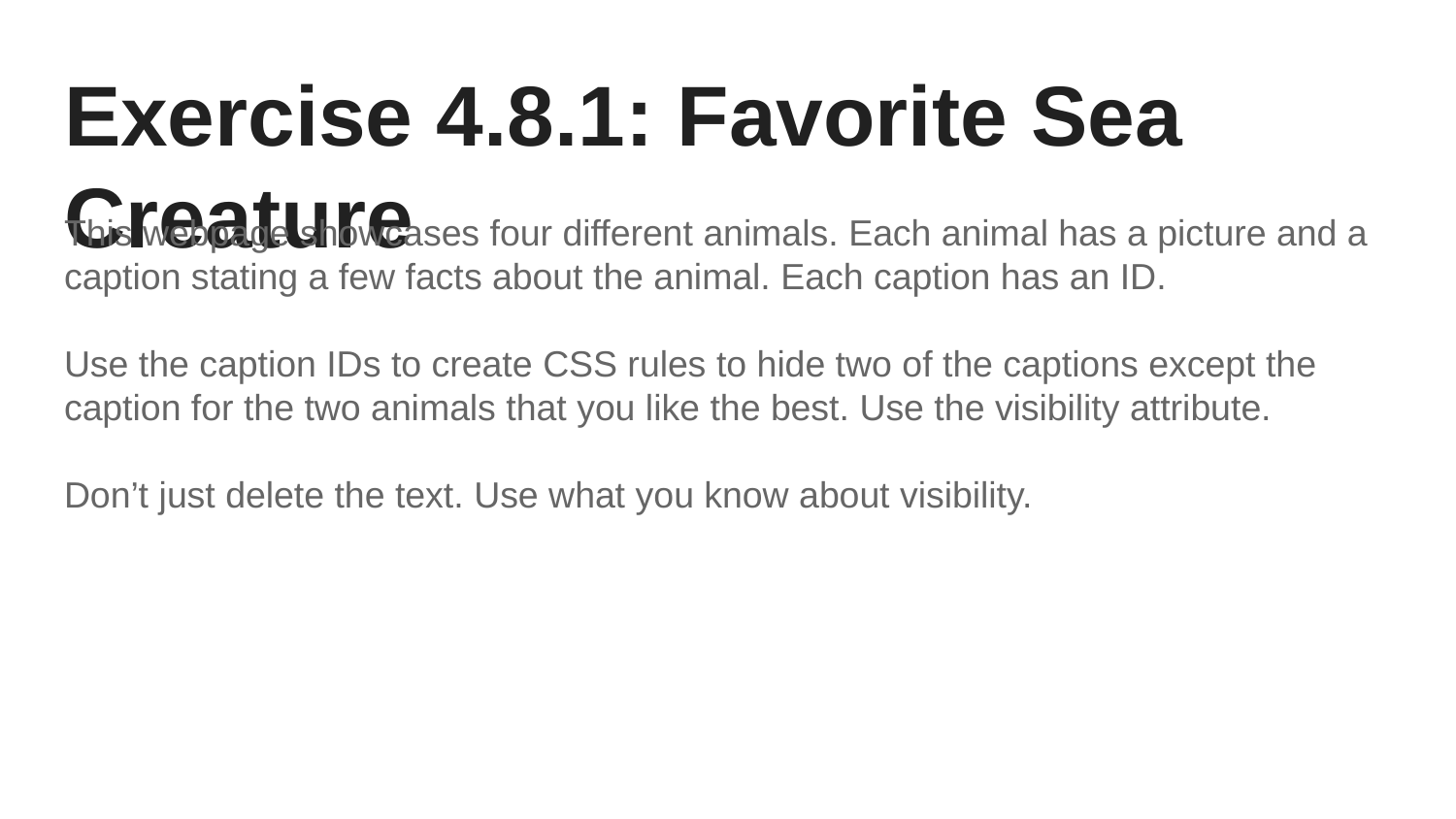

# Exercise 4.8.1: Favorite Sea Creature
This webpage showcases four different animals. Each animal has a picture and a caption stating a few facts about the animal. Each caption has an ID.

Use the caption IDs to create CSS rules to hide two of the captions except the caption for the two animals that you like the best. Use the visibility attribute.

Don’t just delete the text. Use what you know about visibility.